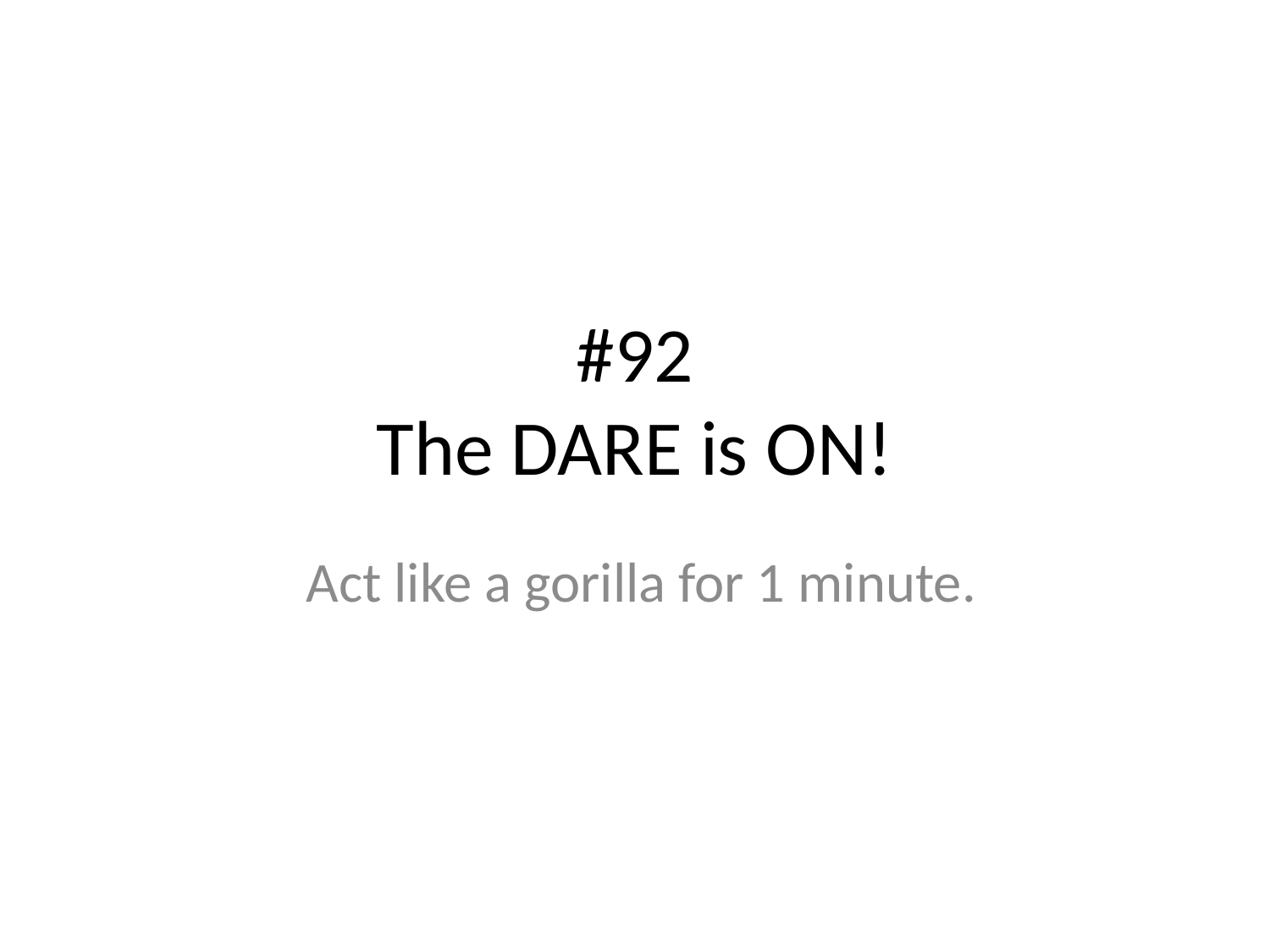

# #92
The DARE is ON!
 Act like a gorilla for 1 minute.